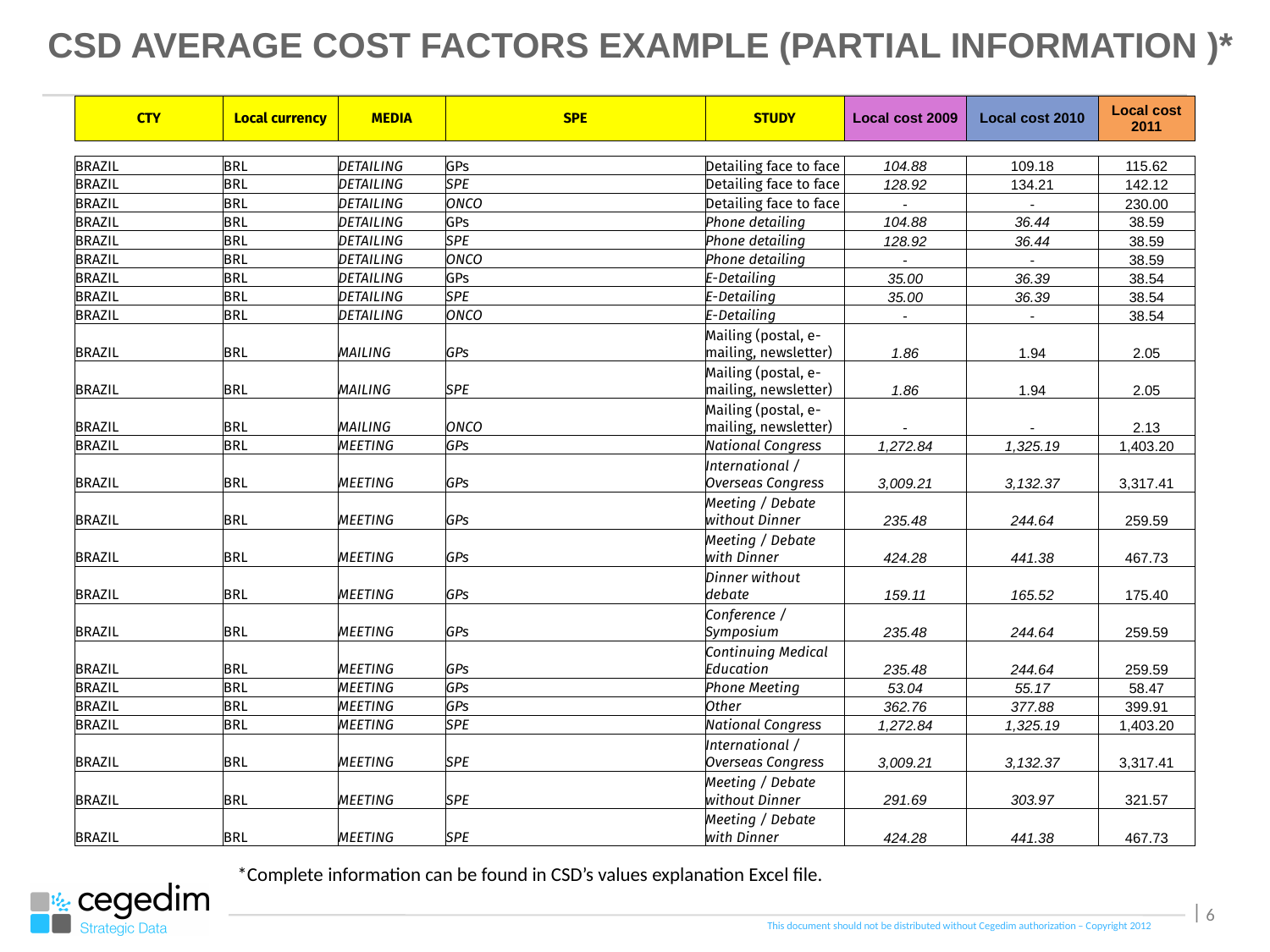

CSD AVERAGE COST FACTORS EXAMPLE (PARTIAL INFORMATION )*
| CTY | Local currency | MEDIA | SPE | STUDY | Local cost 2009 | Local cost 2010 | Local cost 2011 |
| --- | --- | --- | --- | --- | --- | --- | --- |
| BRAZIL | BRL | DETAILING | GPs | Detailing face to face | 104.88 | 109.18 | 115.62 |
| --- | --- | --- | --- | --- | --- | --- | --- |
| BRAZIL | BRL | DETAILING | SPE | Detailing face to face | 128.92 | 134.21 | 142.12 |
| BRAZIL | BRL | DETAILING | ONCO | Detailing face to face | - | - | 230.00 |
| BRAZIL | BRL | DETAILING | GPs | Phone detailing | 104.88 | 36.44 | 38.59 |
| BRAZIL | BRL | DETAILING | SPE | Phone detailing | 128.92 | 36.44 | 38.59 |
| BRAZIL | BRL | DETAILING | ONCO | Phone detailing | - | - | 38.59 |
| BRAZIL | BRL | DETAILING | GPs | E-Detailing | 35.00 | 36.39 | 38.54 |
| BRAZIL | BRL | DETAILING | SPE | E-Detailing | 35.00 | 36.39 | 38.54 |
| BRAZIL | BRL | DETAILING | ONCO | E-Detailing | - | - | 38.54 |
| BRAZIL | BRL | MAILING | GPs | Mailing (postal, e-mailing, newsletter) | 1.86 | 1.94 | 2.05 |
| BRAZIL | BRL | MAILING | SPE | Mailing (postal, e-mailing, newsletter) | 1.86 | 1.94 | 2.05 |
| BRAZIL | BRL | MAILING | ONCO | Mailing (postal, e-mailing, newsletter) | - | - | 2.13 |
| BRAZIL | BRL | MEETING | GPs | National Congress | 1,272.84 | 1,325.19 | 1,403.20 |
| BRAZIL | BRL | MEETING | GPs | International / Overseas Congress | 3,009.21 | 3,132.37 | 3,317.41 |
| BRAZIL | BRL | MEETING | GPs | Meeting / Debate without Dinner | 235.48 | 244.64 | 259.59 |
| BRAZIL | BRL | MEETING | GPs | Meeting / Debate with Dinner | 424.28 | 441.38 | 467.73 |
| BRAZIL | BRL | MEETING | GPs | Dinner without debate | 159.11 | 165.52 | 175.40 |
| BRAZIL | BRL | MEETING | GPs | Conference / Symposium | 235.48 | 244.64 | 259.59 |
| BRAZIL | BRL | MEETING | GPs | Continuing Medical Education | 235.48 | 244.64 | 259.59 |
| BRAZIL | BRL | MEETING | GPs | Phone Meeting | 53.04 | 55.17 | 58.47 |
| BRAZIL | BRL | MEETING | GPs | Other | 362.76 | 377.88 | 399.91 |
| BRAZIL | BRL | MEETING | SPE | National Congress | 1,272.84 | 1,325.19 | 1,403.20 |
| BRAZIL | BRL | MEETING | SPE | International / Overseas Congress | 3,009.21 | 3,132.37 | 3,317.41 |
| BRAZIL | BRL | MEETING | SPE | Meeting / Debate without Dinner | 291.69 | 303.97 | 321.57 |
| BRAZIL | BRL | MEETING | SPE | Meeting / Debate with Dinner | 424.28 | 441.38 | 467.73 |
*Complete information can be found in CSD’s values explanation Excel file.